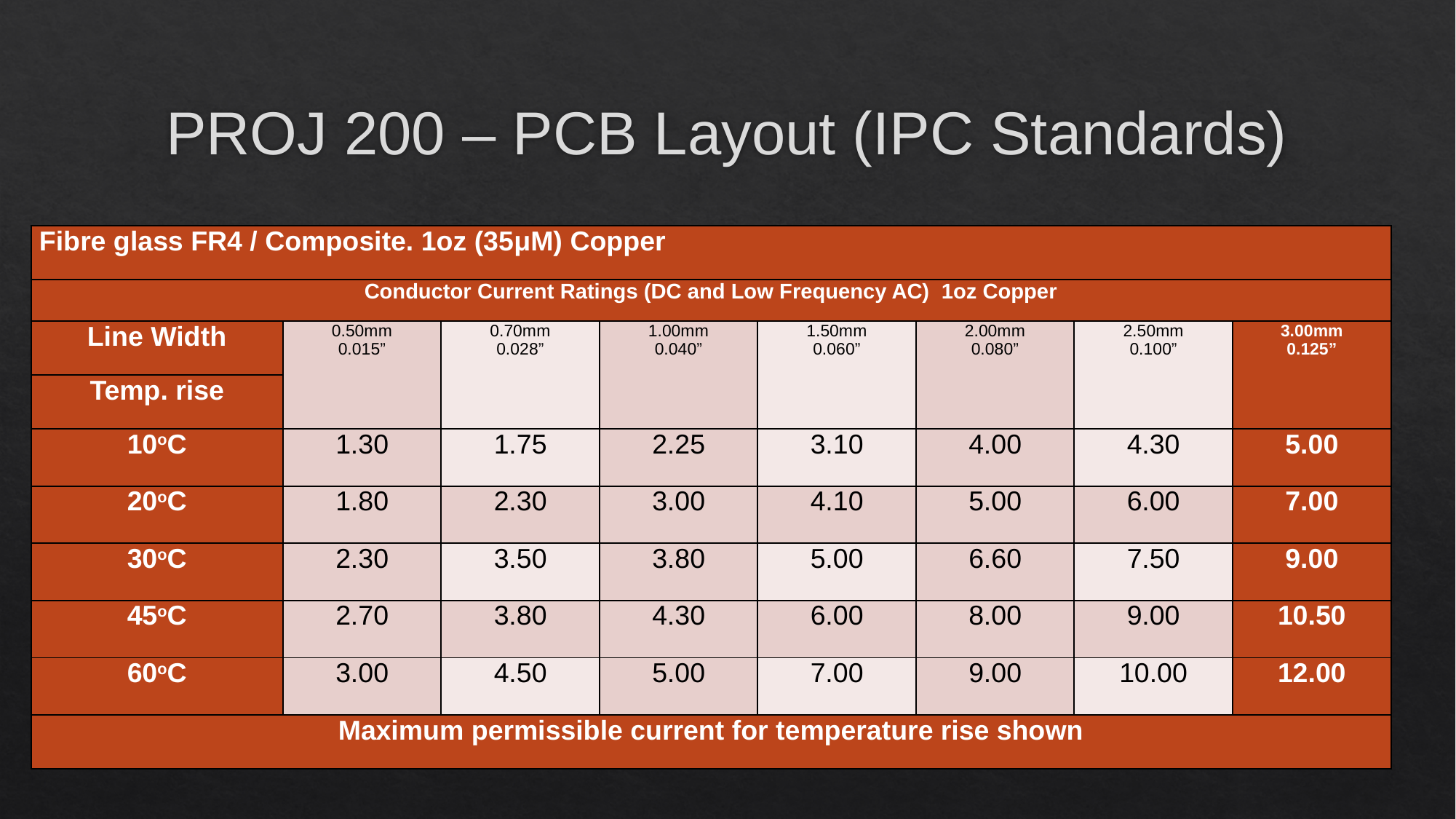

# PROJ 200 – PCB Layout (IPC Standards)
| Fibre glass FR4 / Composite. 1oz (35μM) Copper |  |  |  |  |  |  |  |
| --- | --- | --- | --- | --- | --- | --- | --- |
| Conductor Current Ratings (DC and Low Frequency AC) 1oz Copper |  |  |  |  |  |  |  |
| Line Width | 0.50mm 0.015” | 0.70mm 0.028” | 1.00mm 0.040” | 1.50mm 0.060” | 2.00mm 0.080” | 2.50mm 0.100” | 3.00mm 0.125” |
| Temp. rise |  |  |  |  |  |  |  |
| 10oC | 1.30 | 1.75 | 2.25 | 3.10 | 4.00 | 4.30 | 5.00 |
| 20oC | 1.80 | 2.30 | 3.00 | 4.10 | 5.00 | 6.00 | 7.00 |
| 30oC | 2.30 | 3.50 | 3.80 | 5.00 | 6.60 | 7.50 | 9.00 |
| 45oC | 2.70 | 3.80 | 4.30 | 6.00 | 8.00 | 9.00 | 10.50 |
| 60oC | 3.00 | 4.50 | 5.00 | 7.00 | 9.00 | 10.00 | 12.00 |
| Maximum permissible current for temperature rise shown |  |  |  |  |  |  |  |